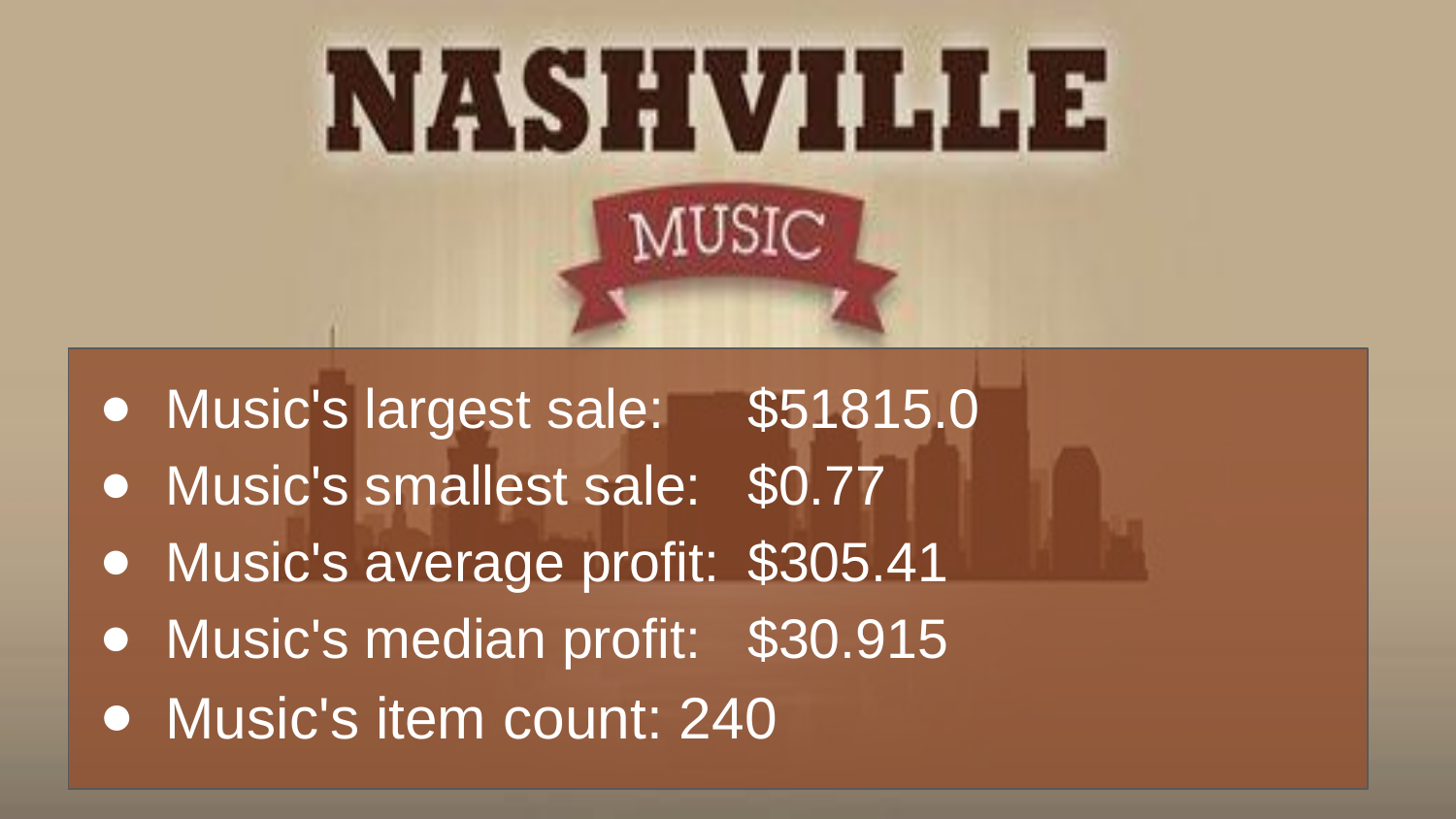

Music's largest sale: 	$51815.0
Music's smallest sale: 	$0.77
Music's average profit: 	$305.41
Music's median profit: 	$30.915
Music's item count: 240